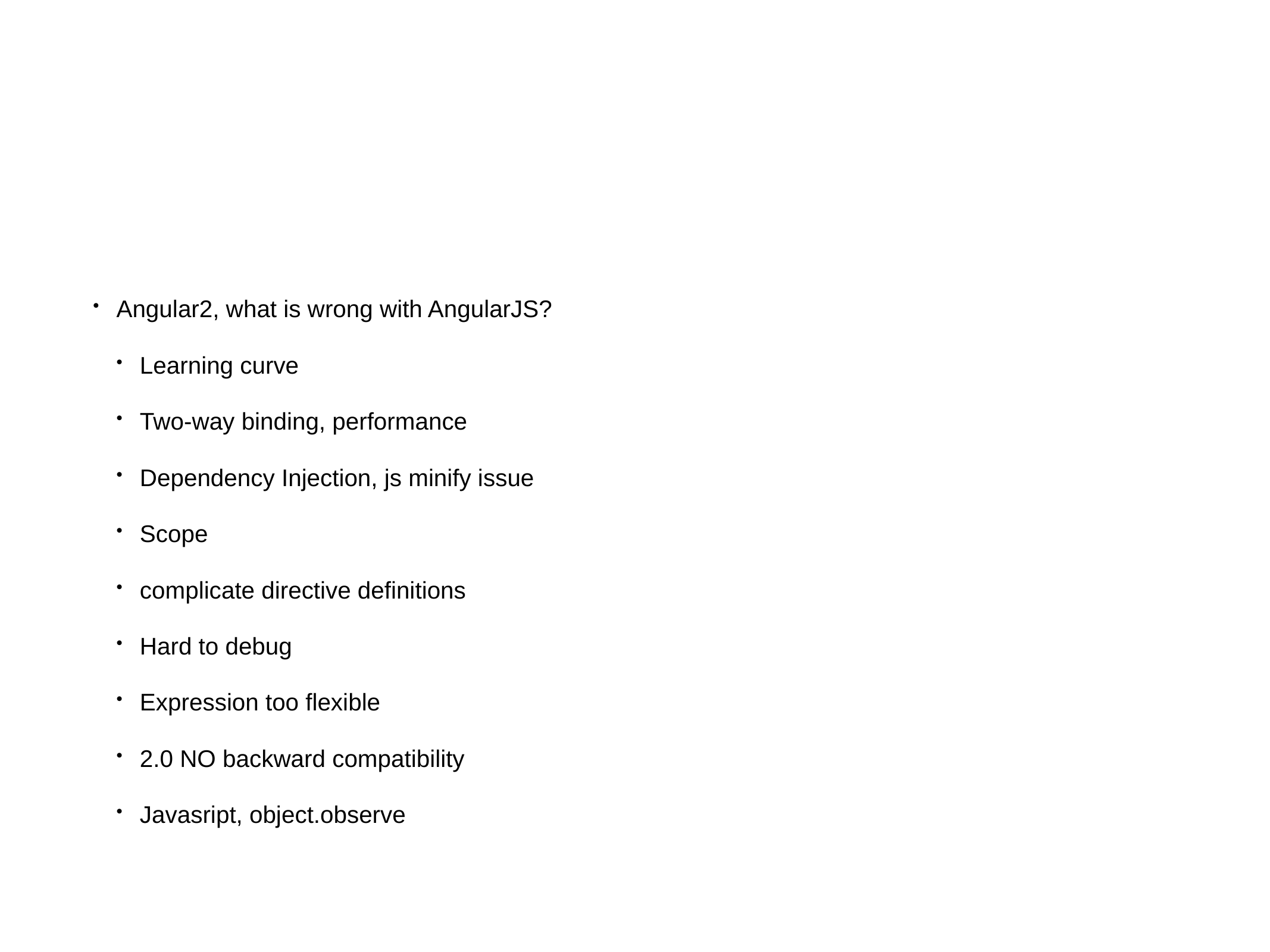

#
Angular2, what is wrong with AngularJS?
Learning curve
Two-way binding, performance
Dependency Injection, js minify issue
Scope
complicate directive definitions
Hard to debug
Expression too flexible
2.0 NO backward compatibility
Javasript, object.observe